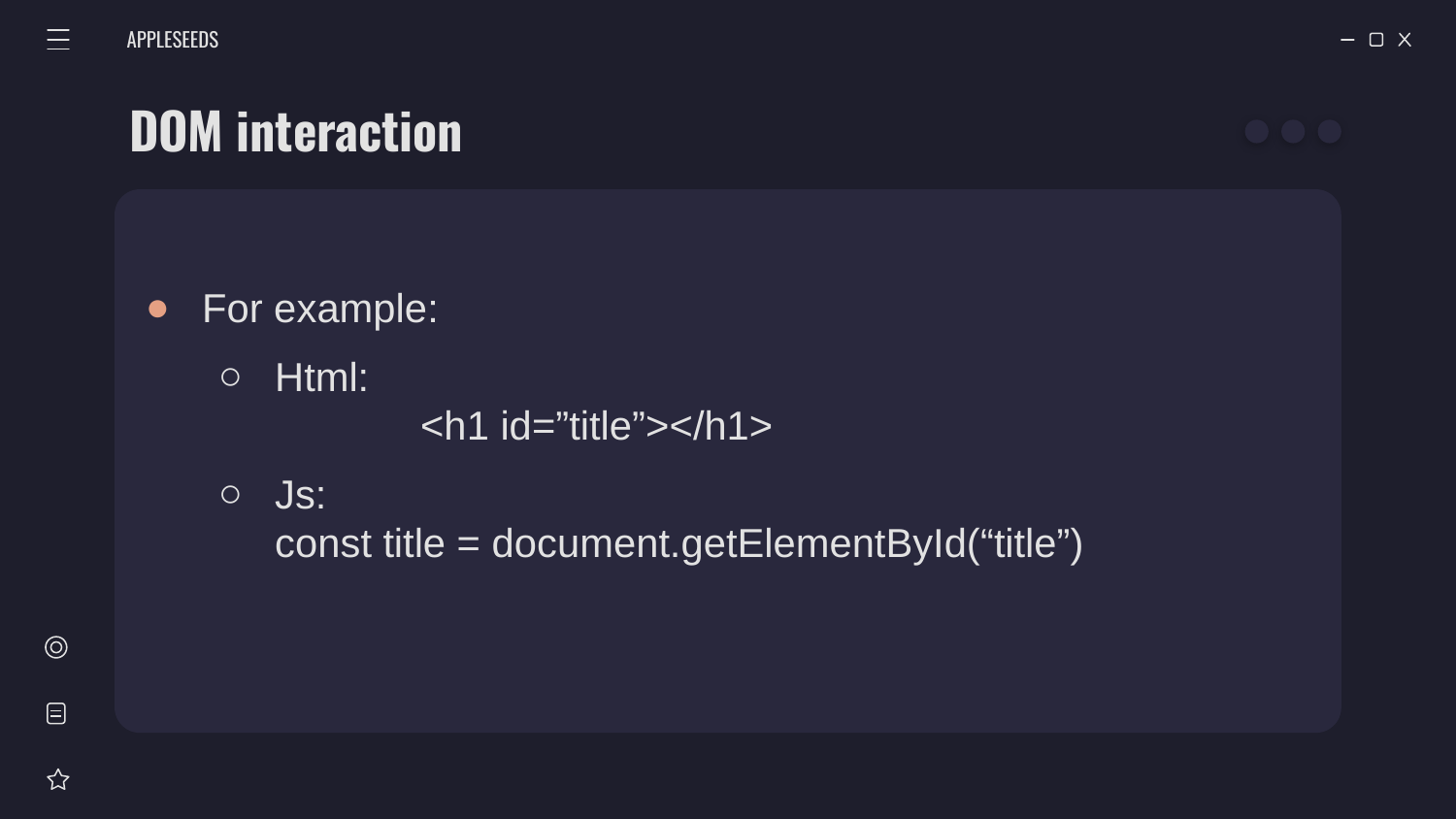

APPLESEEDS

# DOM interaction

For example:
Html:
	<h1 id=”title”></h1>
Js:
const title = document.getElementById(“title”)